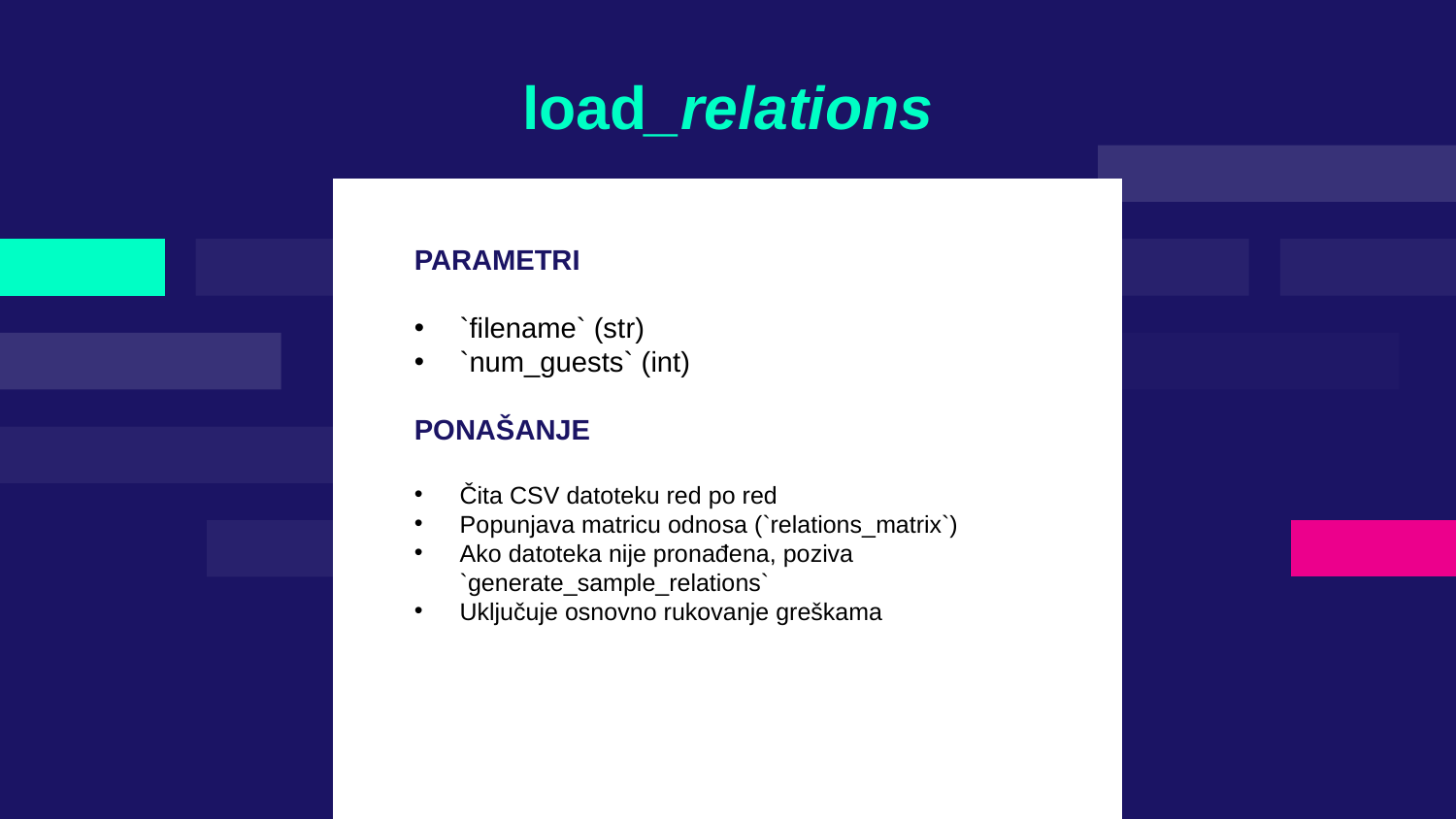

# load_relations
PARAMETRI

`filename` (str)
`num_guests` (int)

PONAŠANJE

Čita CSV datoteku red po red
Popunjava matricu odnosa (`relations_matrix`)
Ako datoteka nije pronađena, poziva `generate_sample_relations`
Uključuje osnovno rukovanje greškama